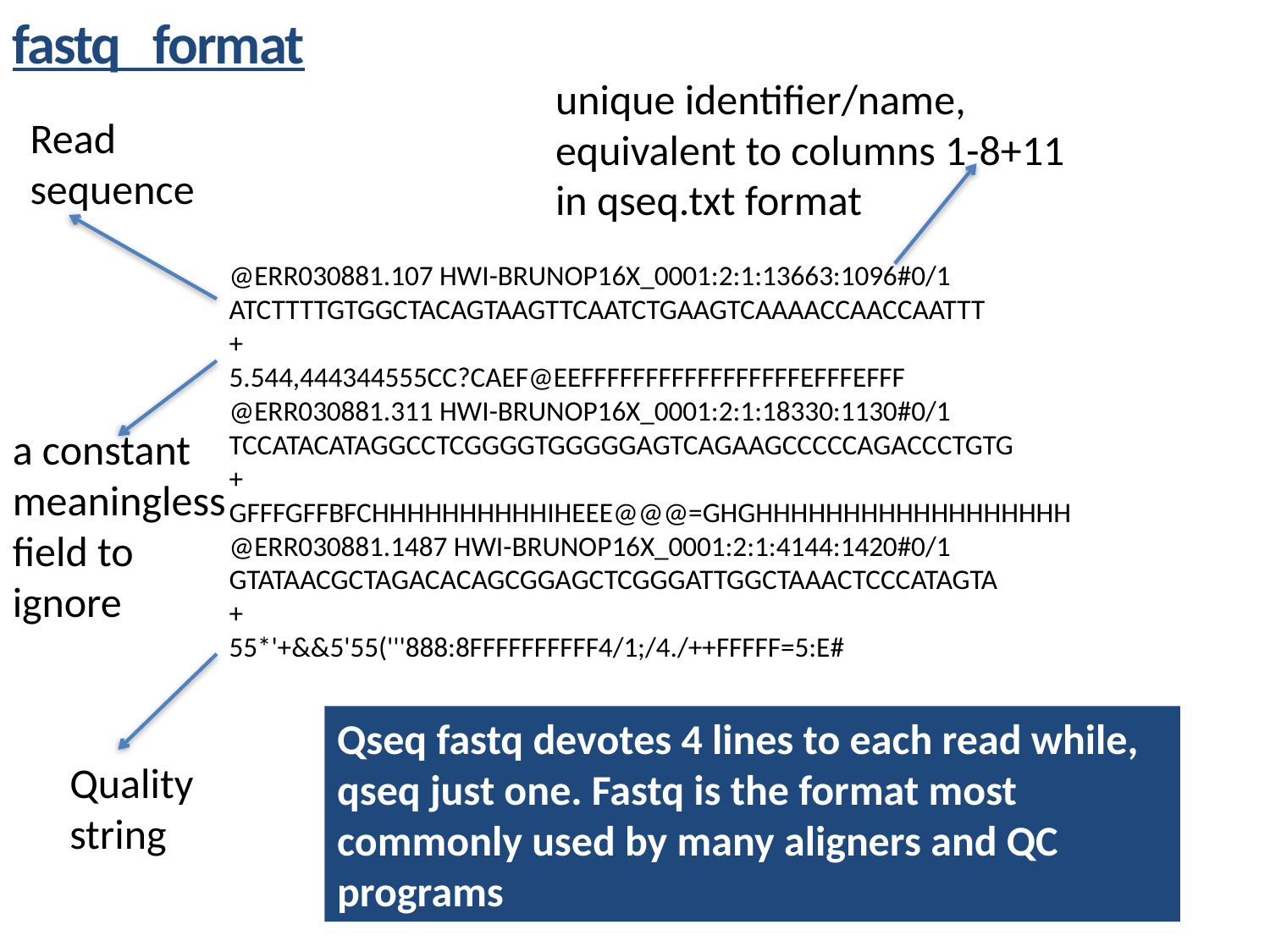

fastq   format
unique identifier/name, equivalent to columns 1-8+11 in qseq.txt format
Read sequence
@ERR030881.107 HWI-BRUNOP16X_0001:2:1:13663:1096#0/1
ATCTTTTGTGGCTACAGTAAGTTCAATCTGAAGTCAAAACCAACCAATTT
+
5.544,444344555CC?CAEF@EEFFFFFFFFFFFFFFFFFEFFFEFFF
@ERR030881.311 HWI-BRUNOP16X_0001:2:1:18330:1130#0/1
TCCATACATAGGCCTCGGGGTGGGGGAGTCAGAAGCCCCCAGACCCTGTG
+
GFFFGFFBFCHHHHHHHHHHIHEEE@@@=GHGHHHHHHHHHHHHHHHHHH
@ERR030881.1487 HWI-BRUNOP16X_0001:2:1:4144:1420#0/1
GTATAACGCTAGACACAGCGGAGCTCGGGATTGGCTAAACTCCCATAGTA
+
55*'+&&5'55('''888:8FFFFFFFFFF4/1;/4./++FFFFF=5:E#

a constant meaningless field to ignore
Qseq fastq devotes 4 lines to each read while, qseq just one. Fastq is the format most commonly used by many aligners and QC programs
Quality string